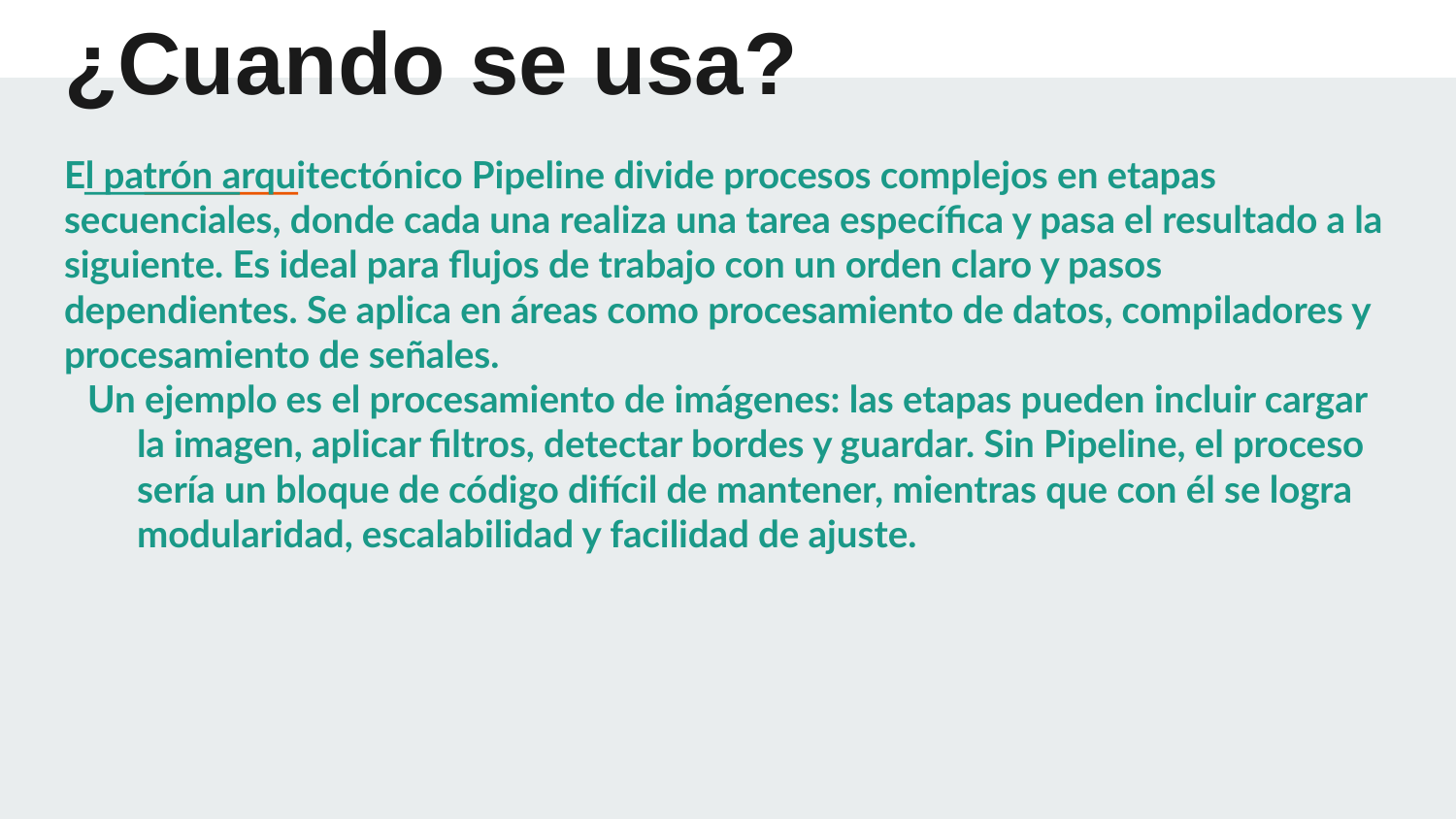

# ¿Cuando se usa?
El patrón arquitectónico Pipeline divide procesos complejos en etapas secuenciales, donde cada una realiza una tarea específica y pasa el resultado a la siguiente. Es ideal para flujos de trabajo con un orden claro y pasos dependientes. Se aplica en áreas como procesamiento de datos, compiladores y procesamiento de señales.
Un ejemplo es el procesamiento de imágenes: las etapas pueden incluir cargar la imagen, aplicar filtros, detectar bordes y guardar. Sin Pipeline, el proceso sería un bloque de código difícil de mantener, mientras que con él se logra modularidad, escalabilidad y facilidad de ajuste.